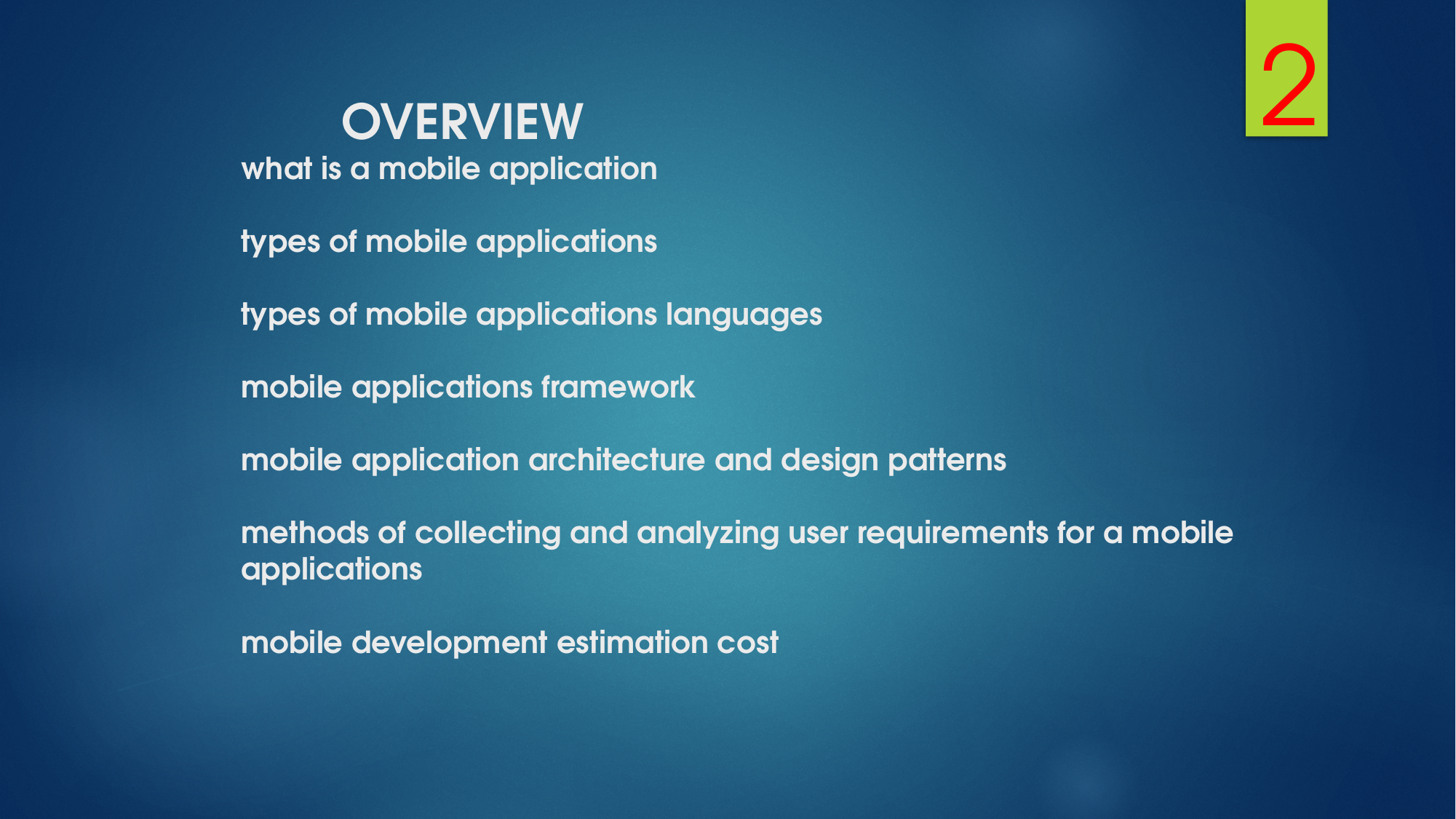

2
# OVERVIEW what is a mobile application types of mobile applications types of mobile applications languages mobile applications framework mobile application architecture and design patterns methods of collecting and analyzing user requirements for a mobile applications mobile development estimation cost